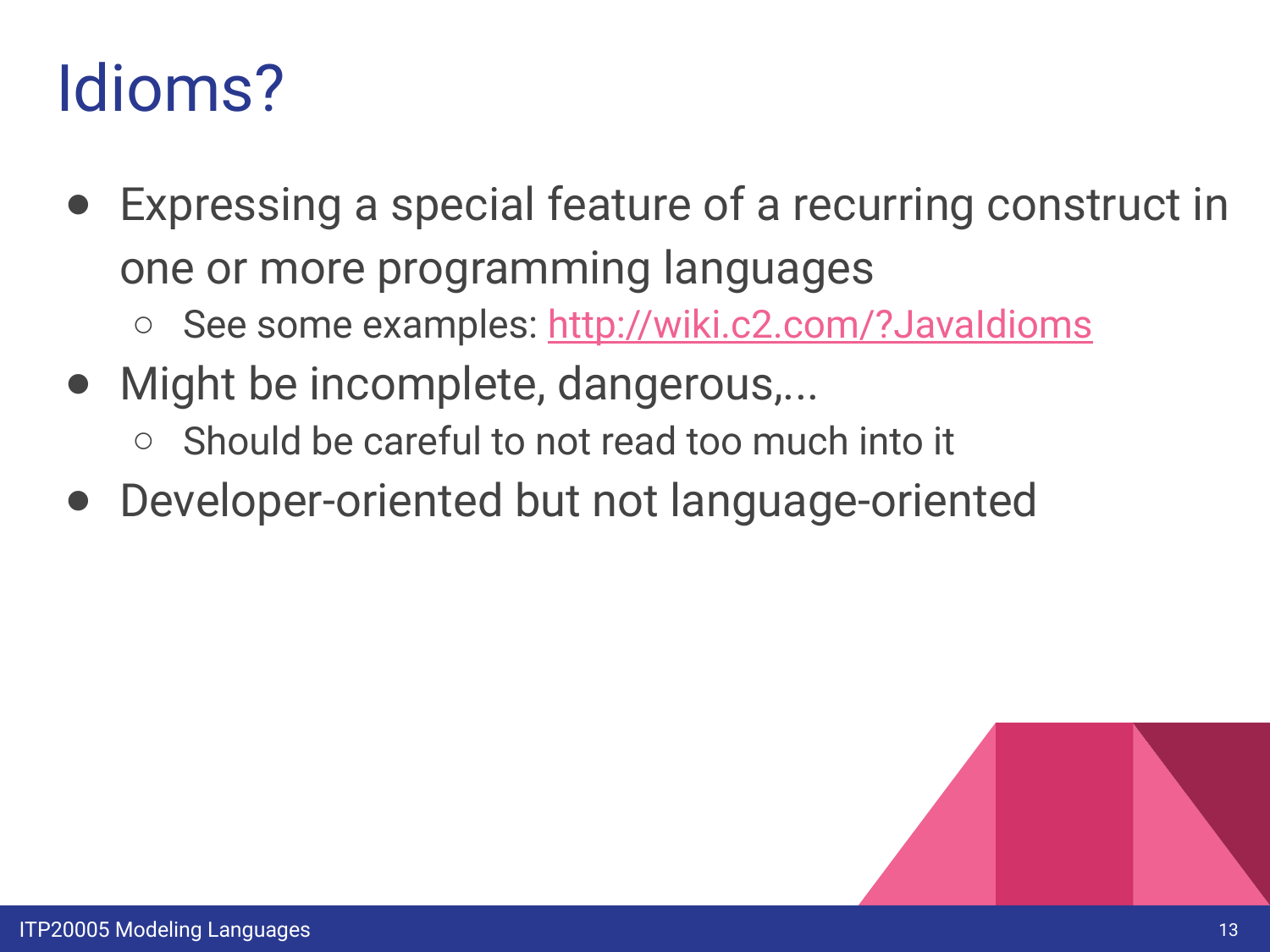

# Idioms?
Expressing a special feature of a recurring construct in one or more programming languages
See some examples: http://wiki.c2.com/?JavaIdioms
Might be incomplete, dangerous,...
Should be careful to not read too much into it
Developer-oriented but not language-oriented
13